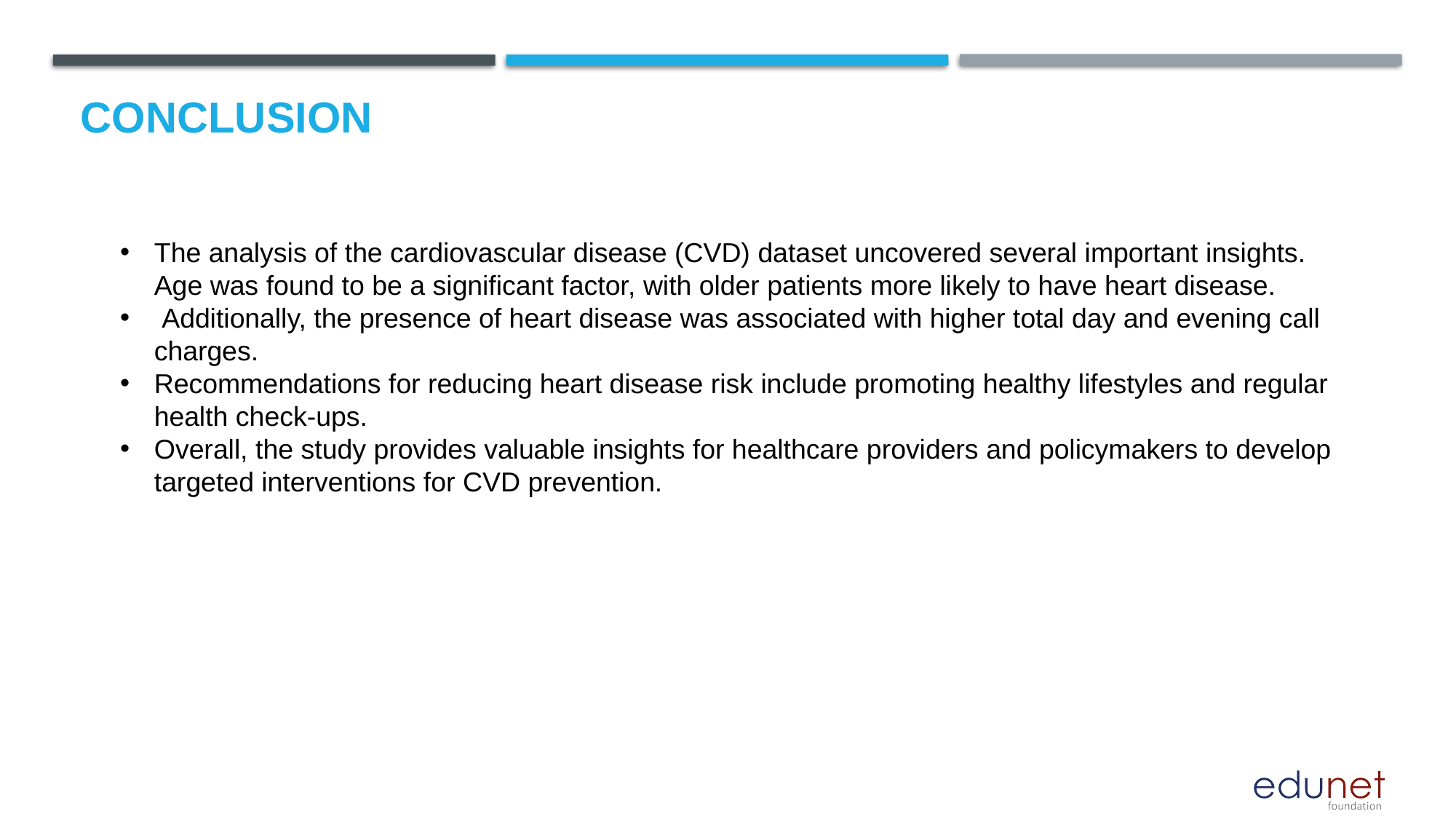

The analysis of the cardiovascular disease (CVD) dataset uncovered several important insights. Age was found to be a significant factor, with older patients more likely to have heart disease.
 Additionally, the presence of heart disease was associated with higher total day and evening call charges.
Recommendations for reducing heart disease risk include promoting healthy lifestyles and regular health check-ups.
Overall, the study provides valuable insights for healthcare providers and policymakers to develop targeted interventions for CVD prevention.

# Conclusion